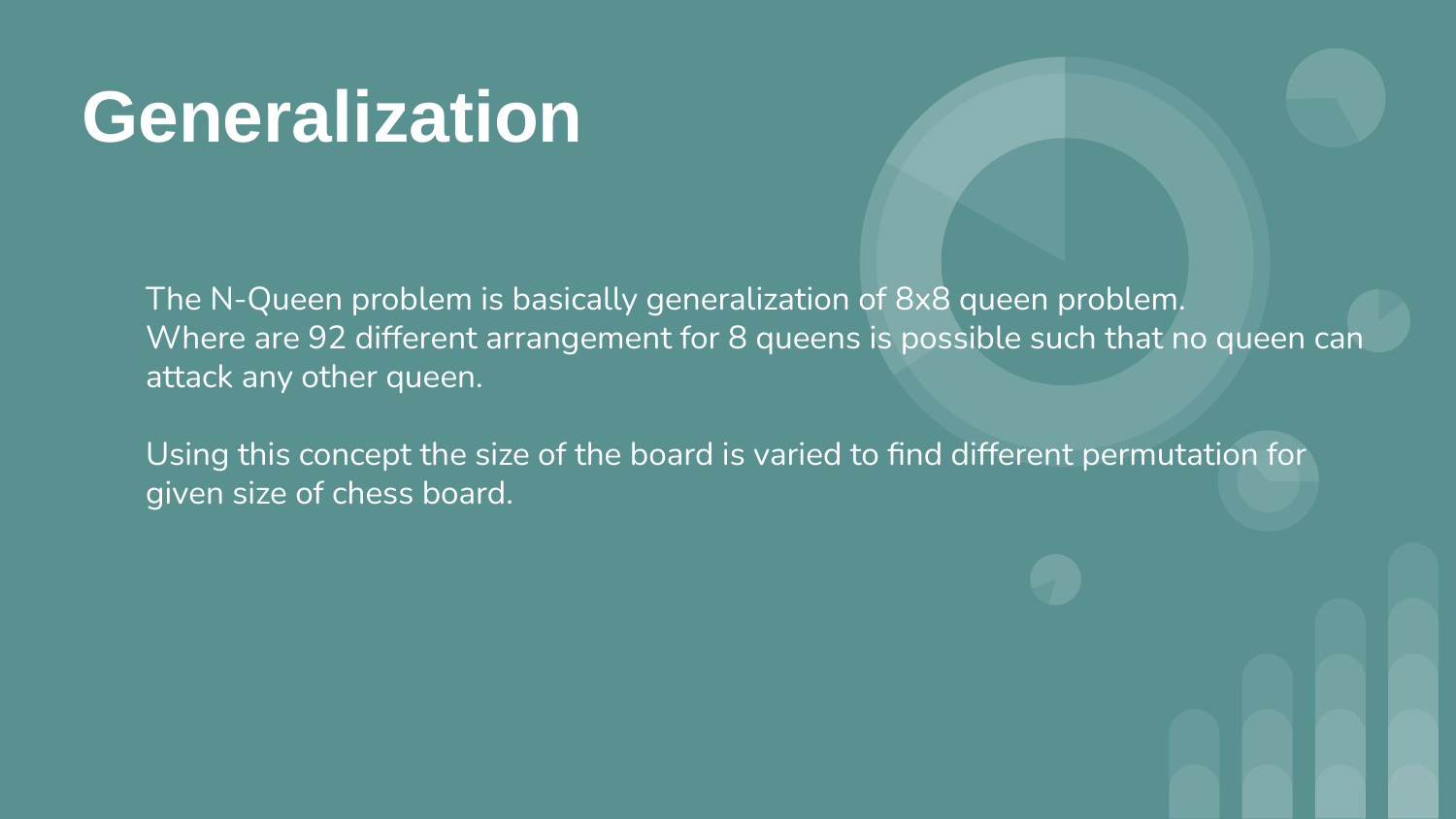

# Generalization
The N-Queen problem is basically generalization of 8x8 queen problem.
Where are 92 different arrangement for 8 queens is possible such that no queen can attack any other queen.

Using this concept the size of the board is varied to find different permutation for given size of chess board.